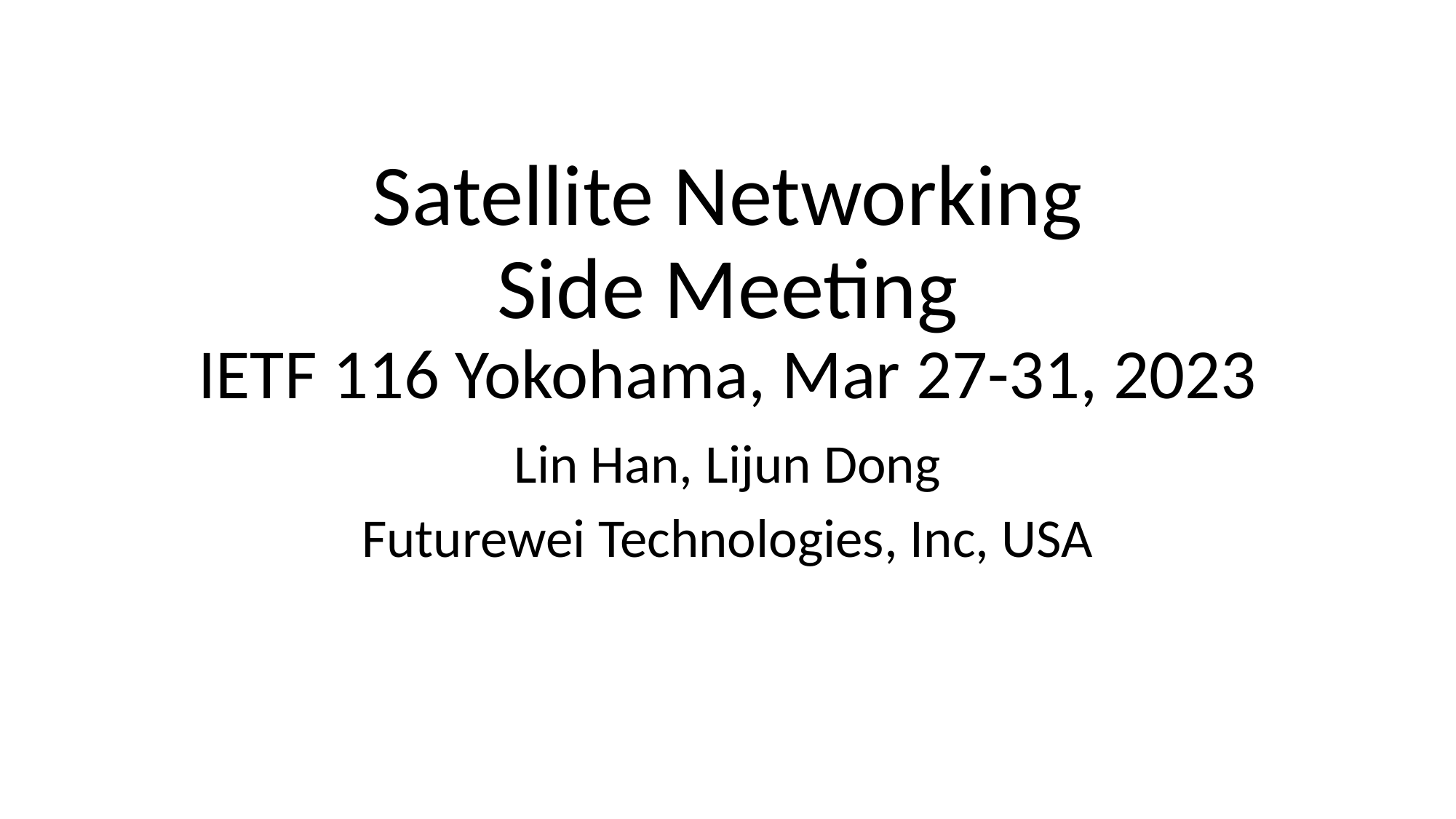

# Satellite Networking Side Meeting IETF 116 Yokohama, Mar 27-31, 2023
Lin Han, Lijun Dong
Futurewei Technologies, Inc, USA